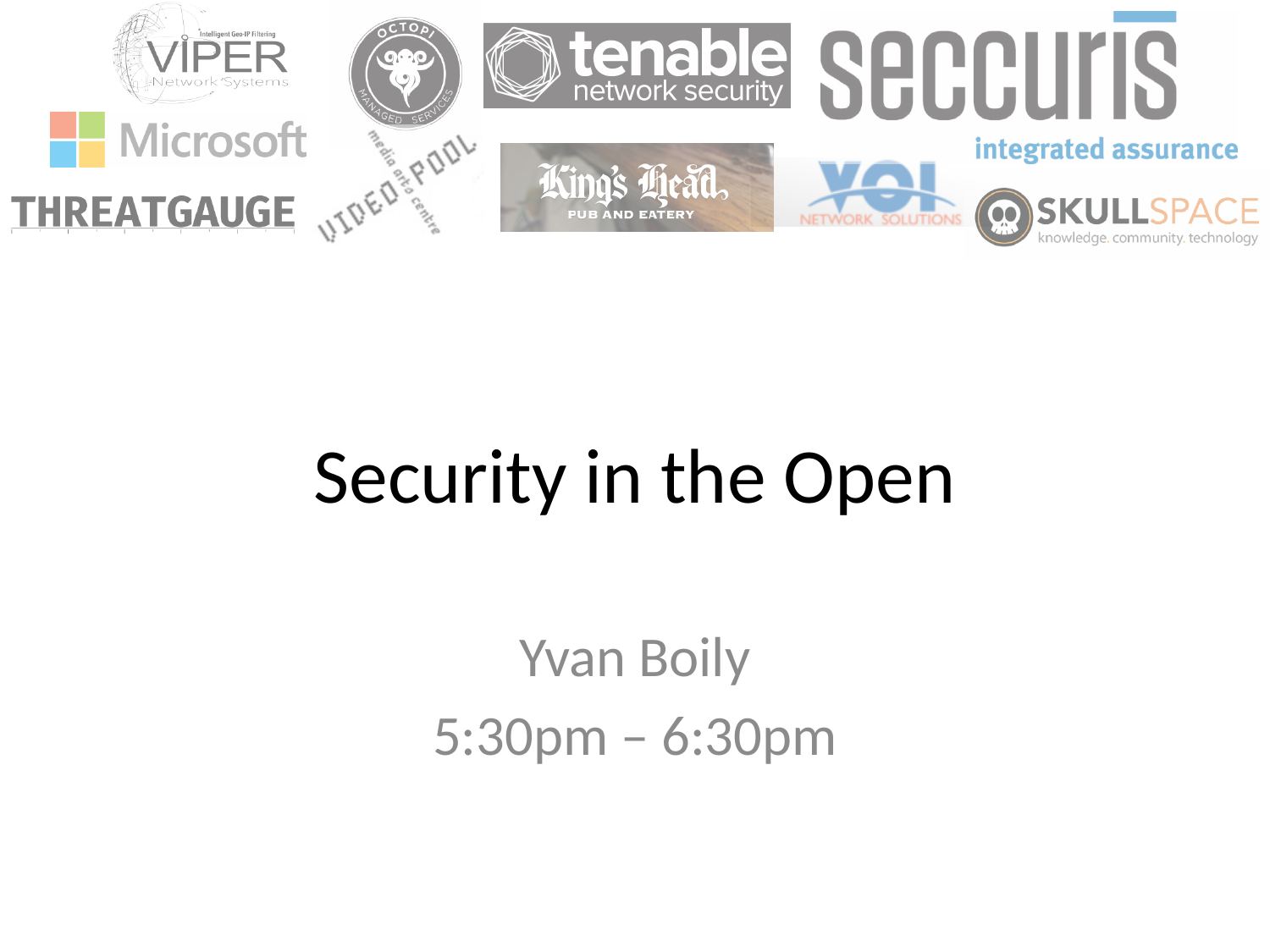

# Security in the Open
Yvan Boily
5:30pm – 6:30pm